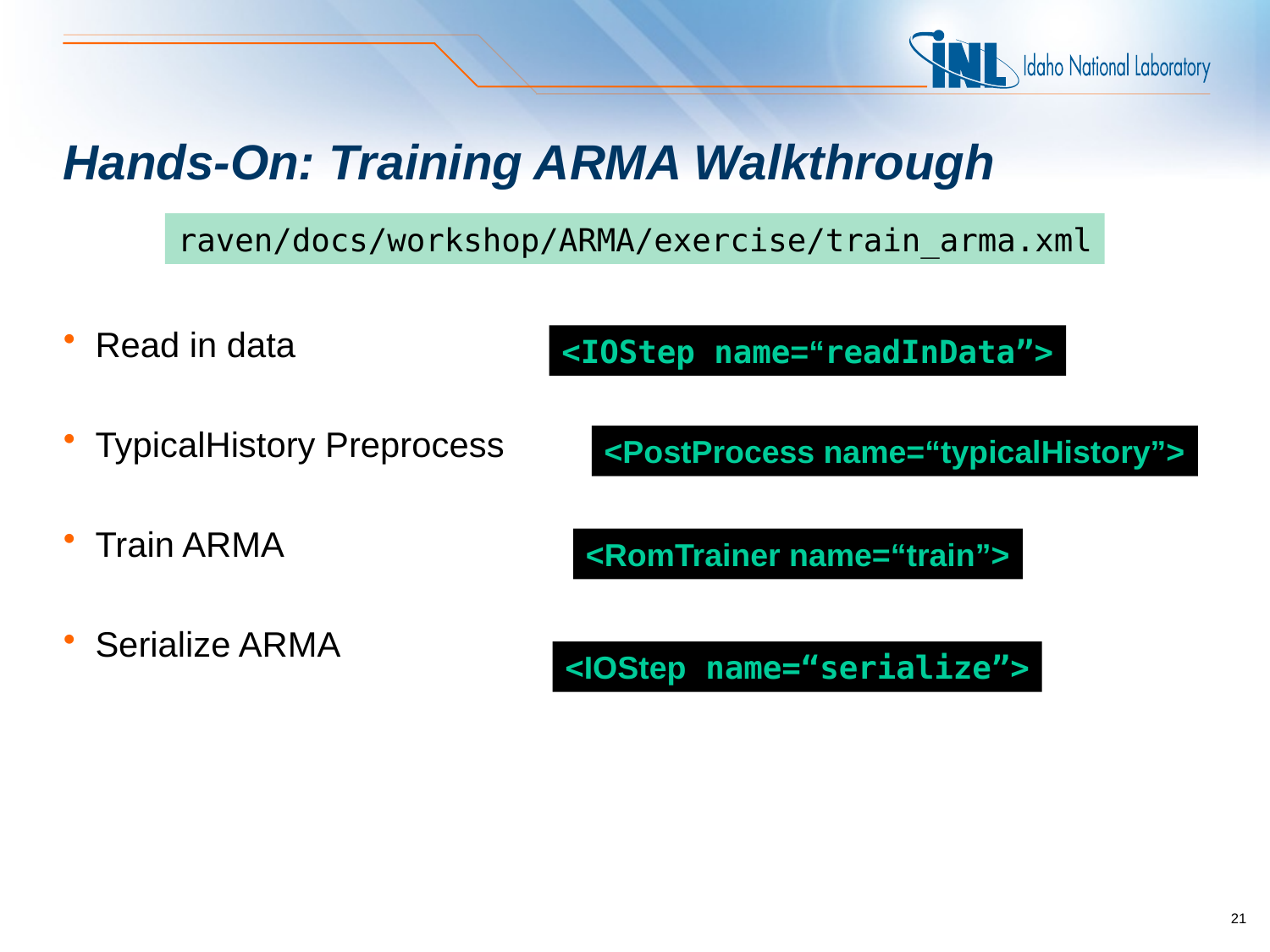

# Hands-On: Training ARMA Walkthrough
raven/docs/workshop/ARMA/exercise/train_arma.xml

Read in data

TypicalHistory Preprocess

Train ARMA

Serialize ARMA
<IOStep name=“readInData”>
<PostProcess name=“typicalHistory”>
<RomTrainer name=“train”>
<IOStep name=“serialize”>
21